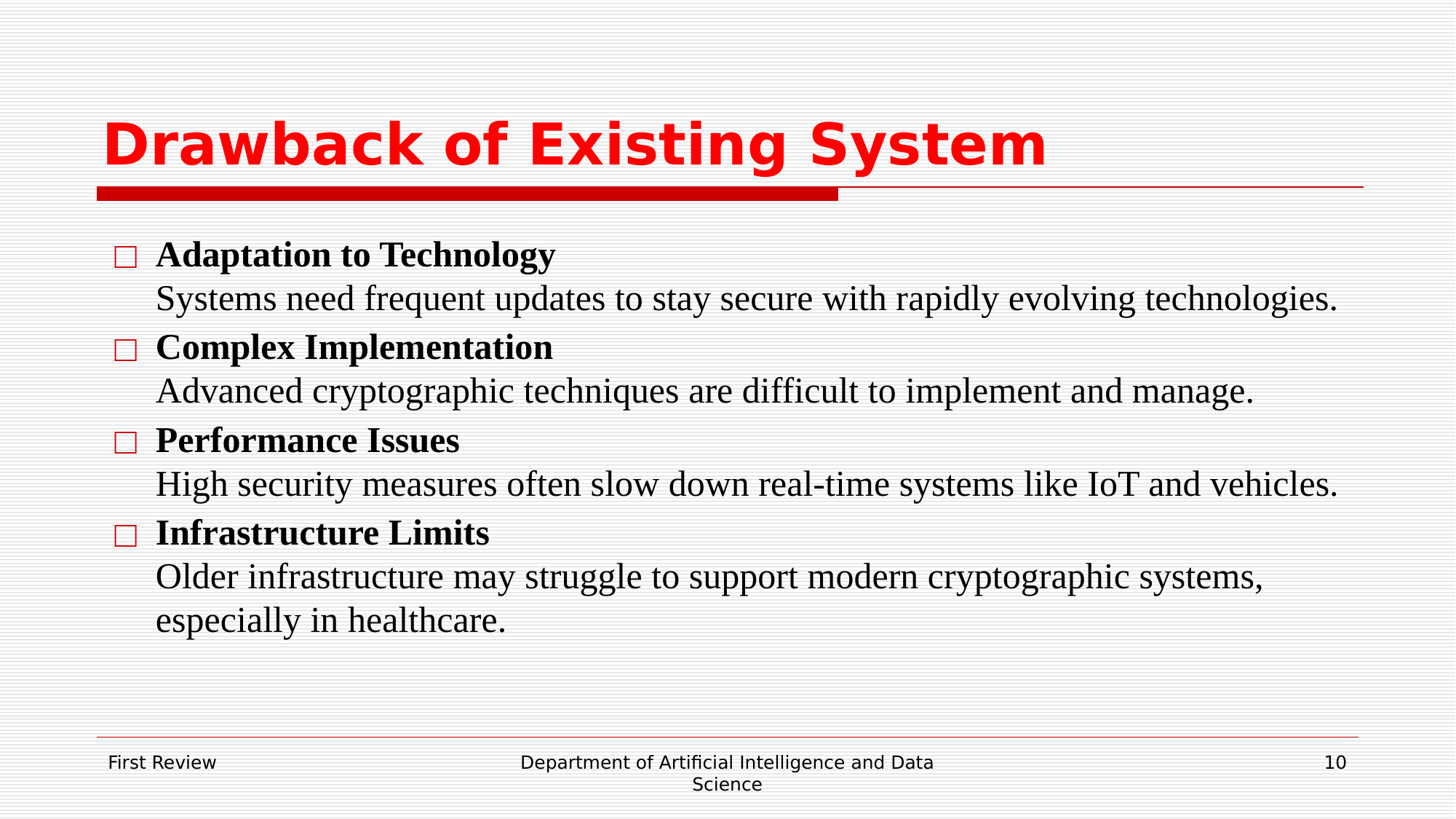

# Drawback of Existing System

Adaptation to Technology
Systems need frequent updates to stay secure with rapidly evolving technologies.
Complex Implementation
Advanced cryptographic techniques are difficult to implement and manage.
Performance Issues
High security measures often slow down real-time systems like IoT and vehicles.
Infrastructure Limits
Older infrastructure may struggle to support modern cryptographic systems, especially in healthcare.

First Review
Department of Artificial Intelligence and Data Science
10